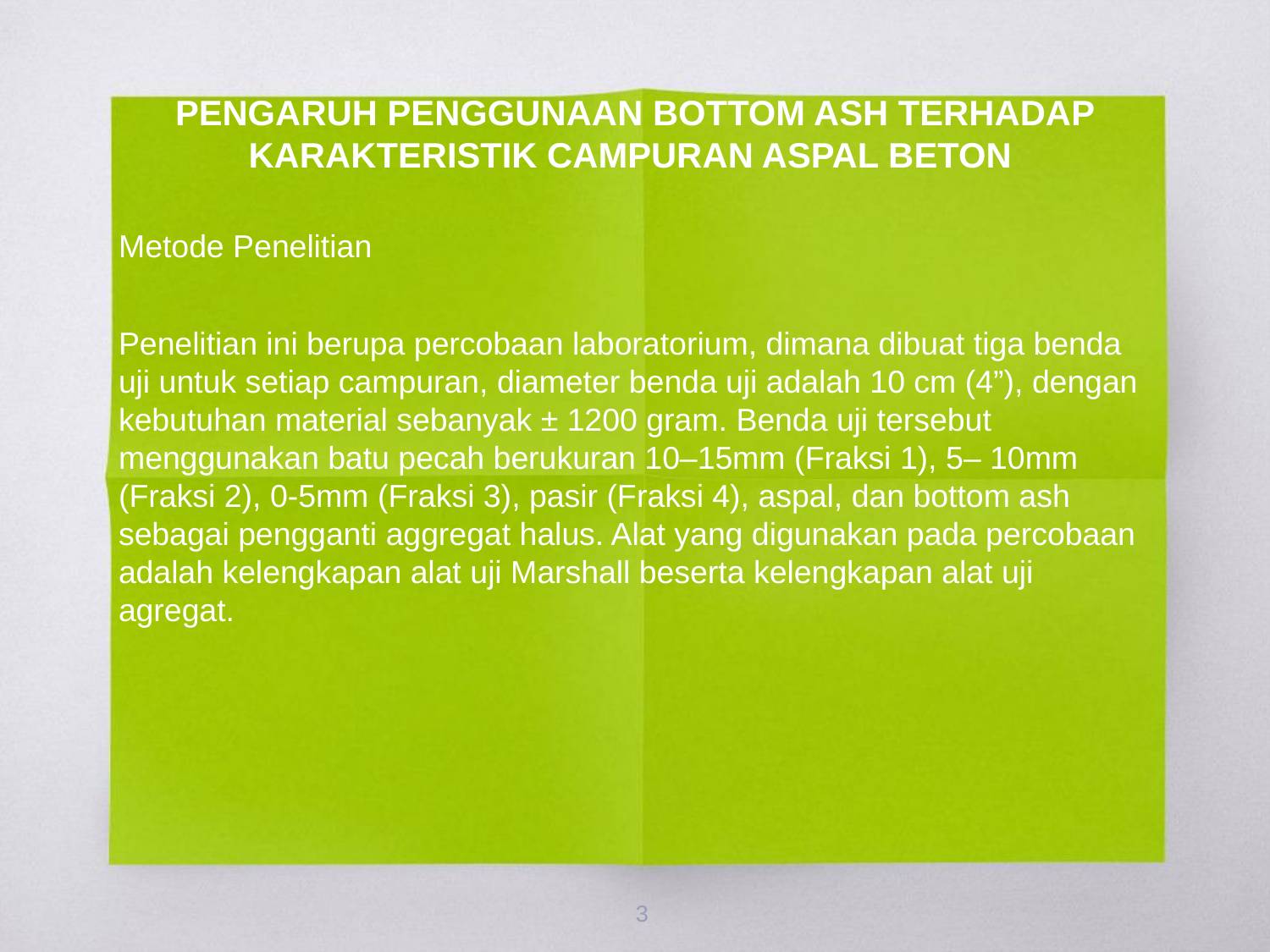

PENGARUH PENGGUNAAN BOTTOM ASH TERHADAP KARAKTERISTIK CAMPURAN ASPAL BETON

Metode Penelitian

Penelitian ini berupa percobaan laboratorium, dimana dibuat tiga benda uji untuk setiap campuran, diameter benda uji adalah 10 cm (4”), dengan kebutuhan material sebanyak ± 1200 gram. Benda uji tersebut menggunakan batu pecah berukuran 10–15mm (Fraksi 1), 5– 10mm (Fraksi 2), 0-5mm (Fraksi 3), pasir (Fraksi 4), aspal, dan bottom ash sebagai pengganti aggregat halus. Alat yang digunakan pada percobaan adalah kelengkapan alat uji Marshall beserta kelengkapan alat uji agregat.
3